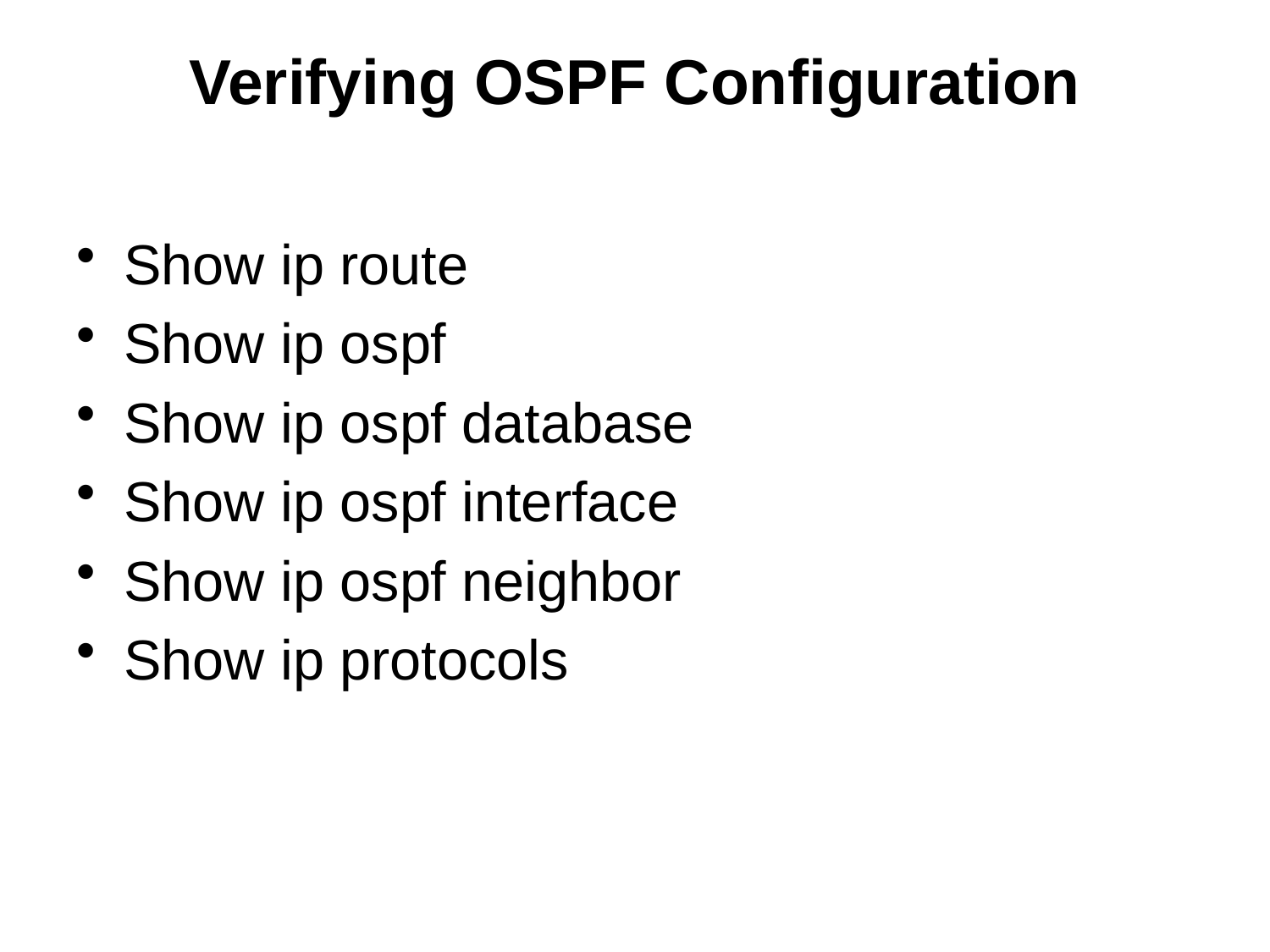

# Verifying OSPF Configuration
Show ip route
Show ip ospf
Show ip ospf database
Show ip ospf interface
Show ip ospf neighbor
Show ip protocols